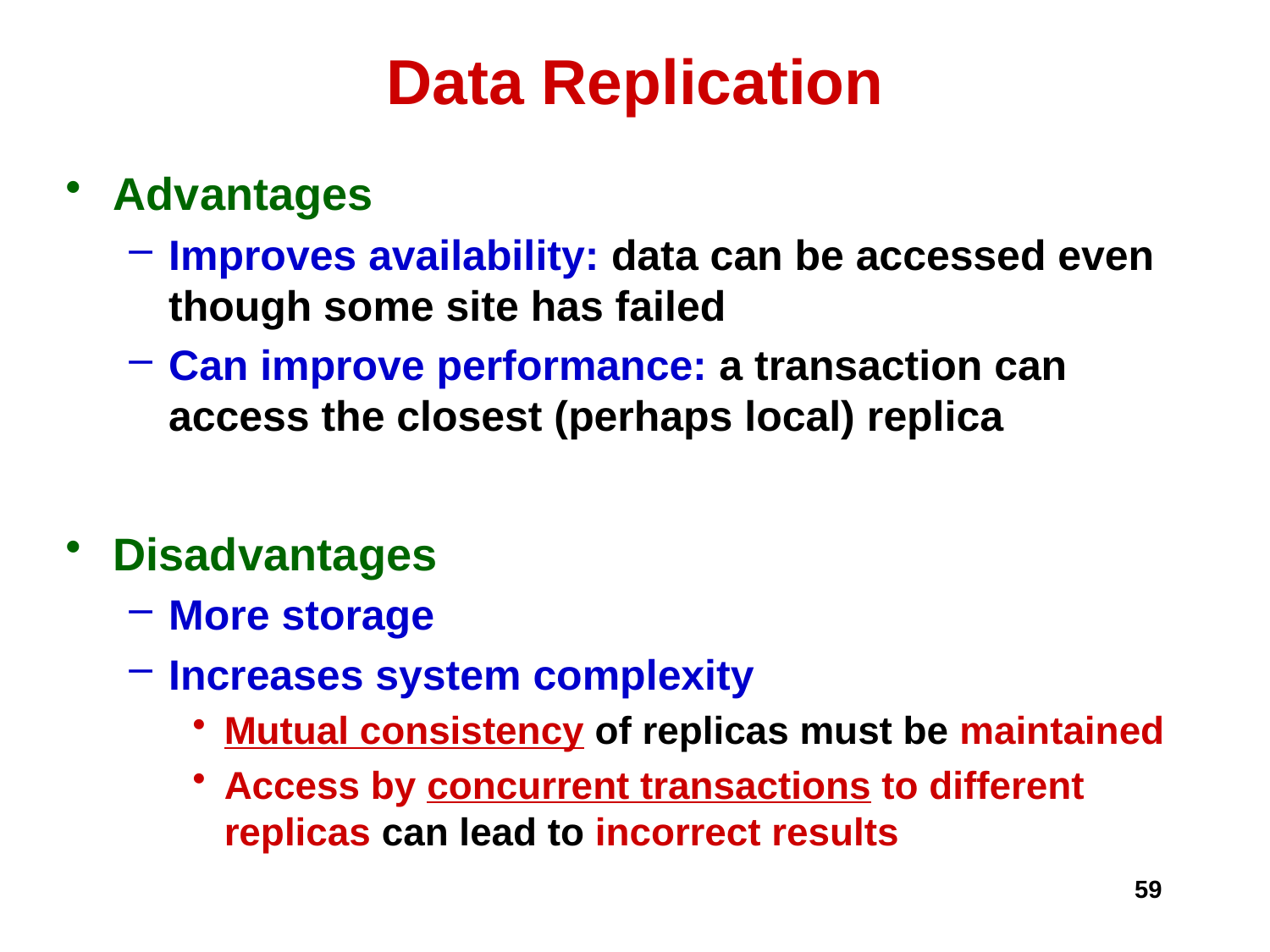

# Data Replication
Advantages
Improves availability: data can be accessed even though some site has failed
Can improve performance: a transaction can access the closest (perhaps local) replica

Disadvantages
More storage
Increases system complexity
Mutual consistency of replicas must be maintained
Access by concurrent transactions to different replicas can lead to incorrect results

59